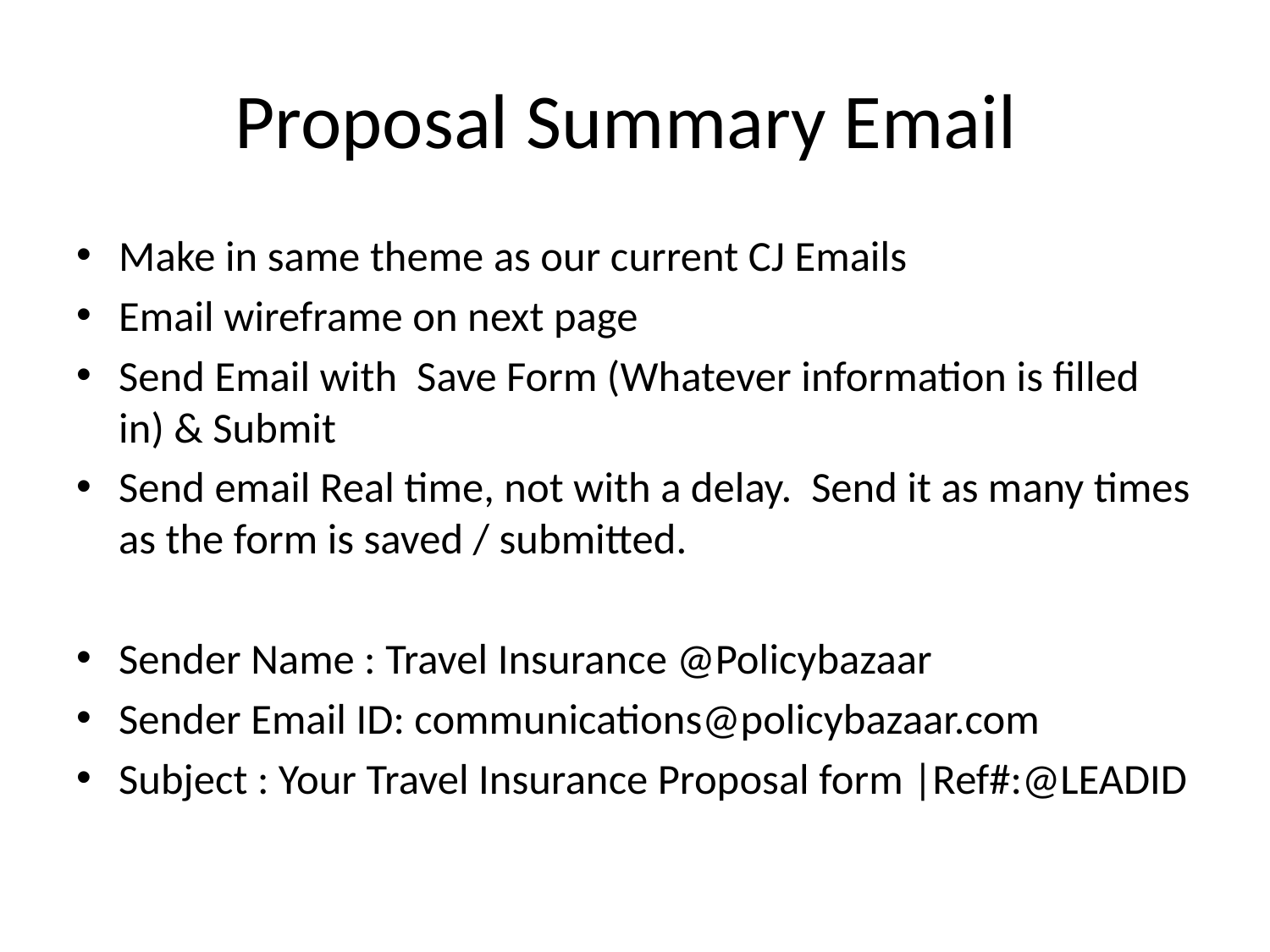

# Proposal Summary Email
Make in same theme as our current CJ Emails
Email wireframe on next page
Send Email with  Save Form (Whatever information is filled in) & Submit
Send email Real time, not with a delay.  Send it as many times as the form is saved / submitted.

Sender Name : Travel Insurance @Policybazaar
Sender Email ID: communications@policybazaar.com
Subject : Your Travel Insurance Proposal form |Ref#:@LEADID